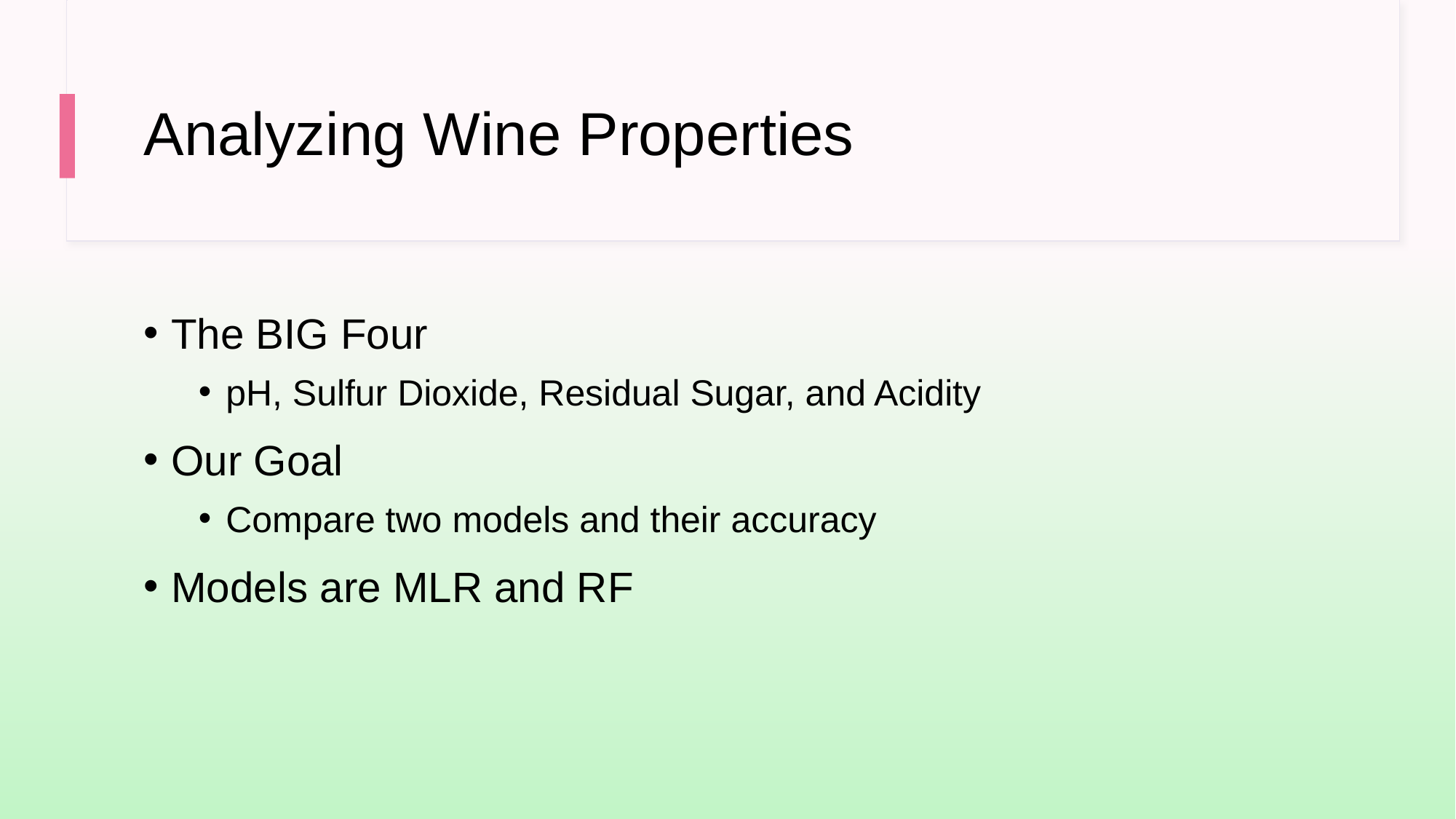

# Analyzing Wine Properties
The BIG Four
pH, Sulfur Dioxide, Residual Sugar, and Acidity
Our Goal
Compare two models and their accuracy
Models are MLR and RF